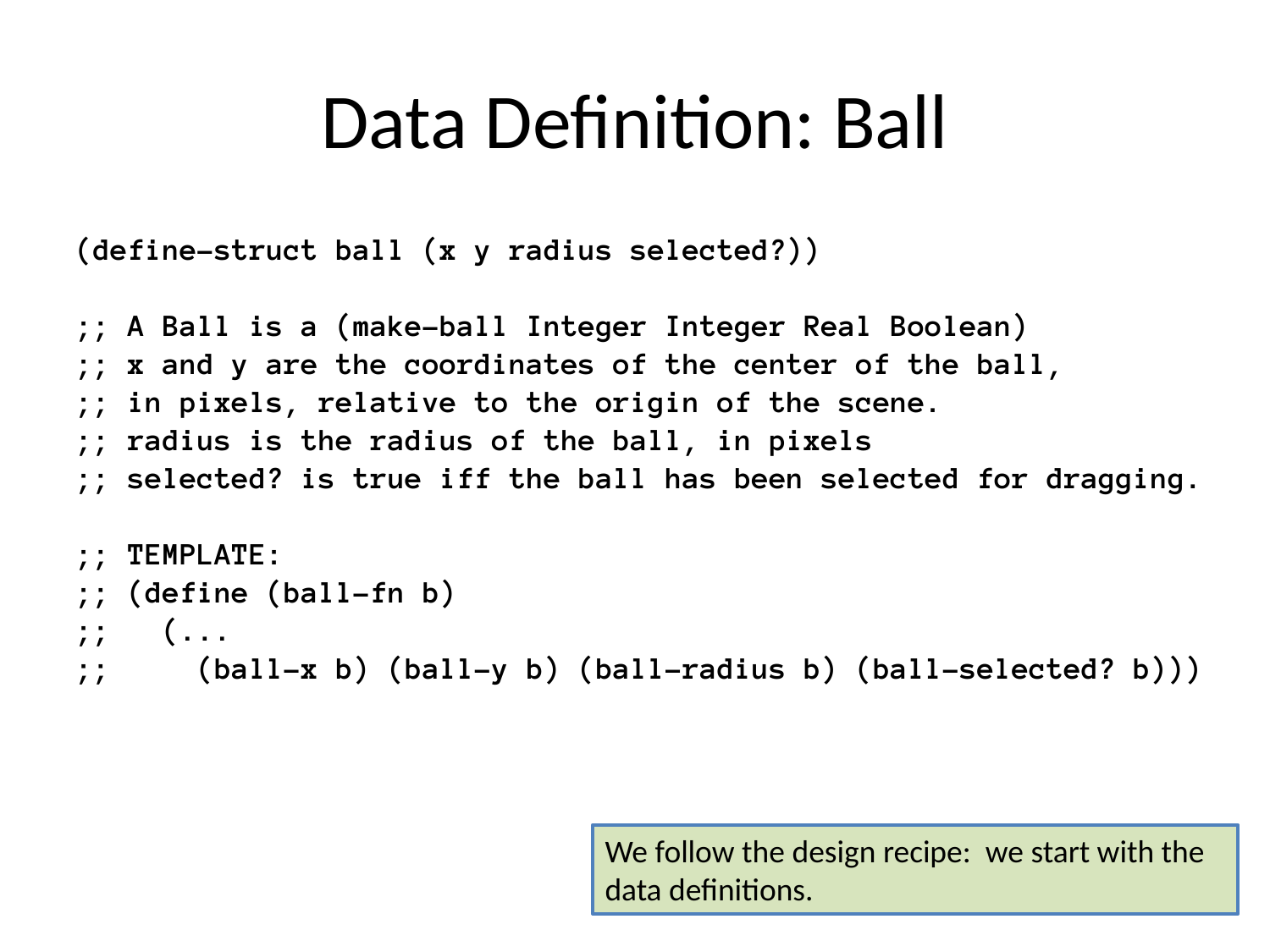

# Data Definition: Ball
(define-struct ball (x y radius selected?))

;; A Ball is a (make-ball Integer Integer Real Boolean)
;; x and y are the coordinates of the center of the ball,
;; in pixels, relative to the origin of the scene.
;; radius is the radius of the ball, in pixels
;; selected? is true iff the ball has been selected for dragging.

;; TEMPLATE:
;; (define (ball-fn b)
;;   (...
;;     (ball-x b) (ball-y b) (ball-radius b) (ball-selected? b)))
We follow the design recipe:  we start with the data definitions.